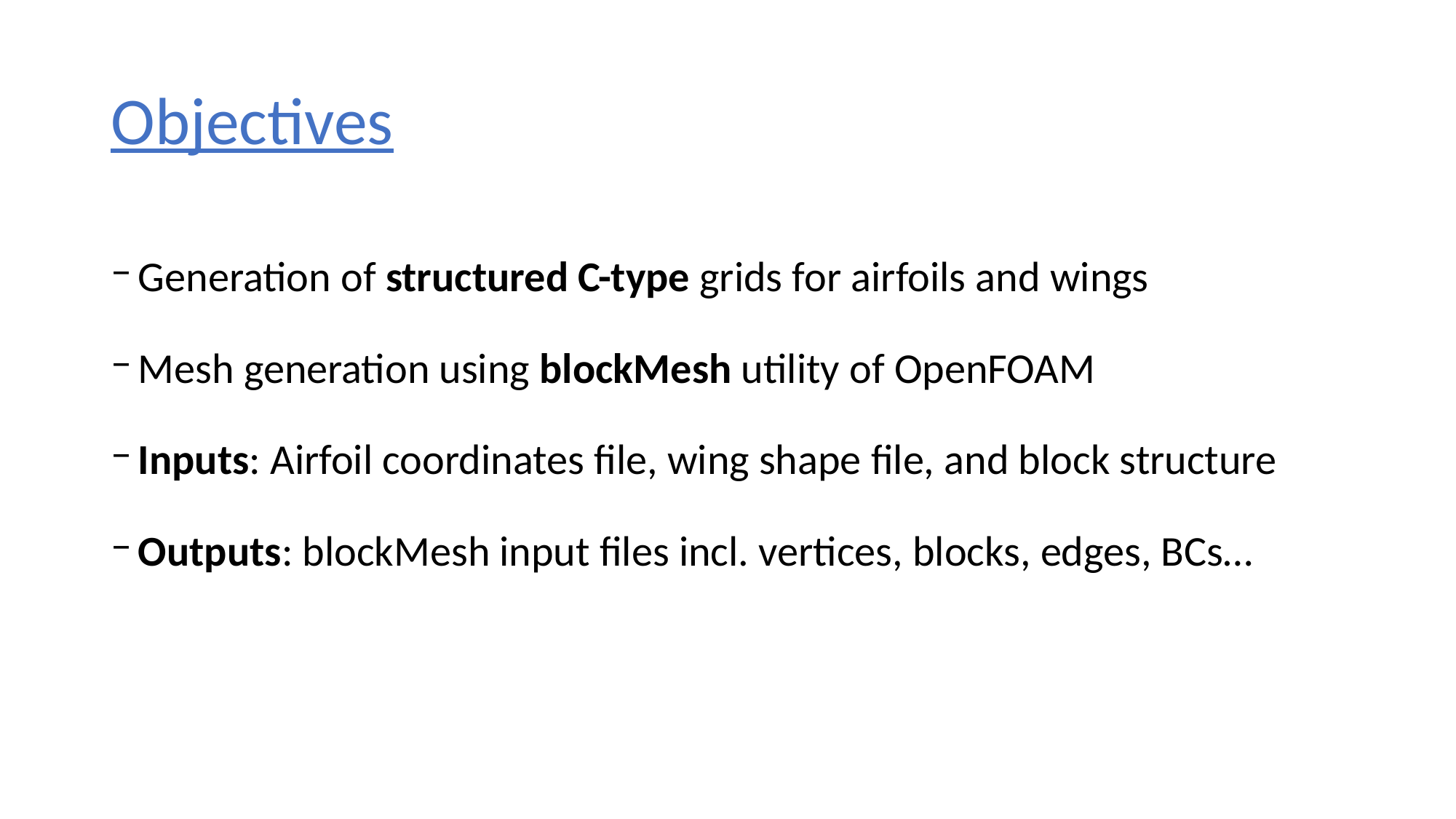

# Objectives
Generation of structured C-type grids for airfoils and wings
Mesh generation using blockMesh utility of OpenFOAM
Inputs: Airfoil coordinates file, wing shape file, and block structure
Outputs: blockMesh input files incl. vertices, blocks, edges, BCs…